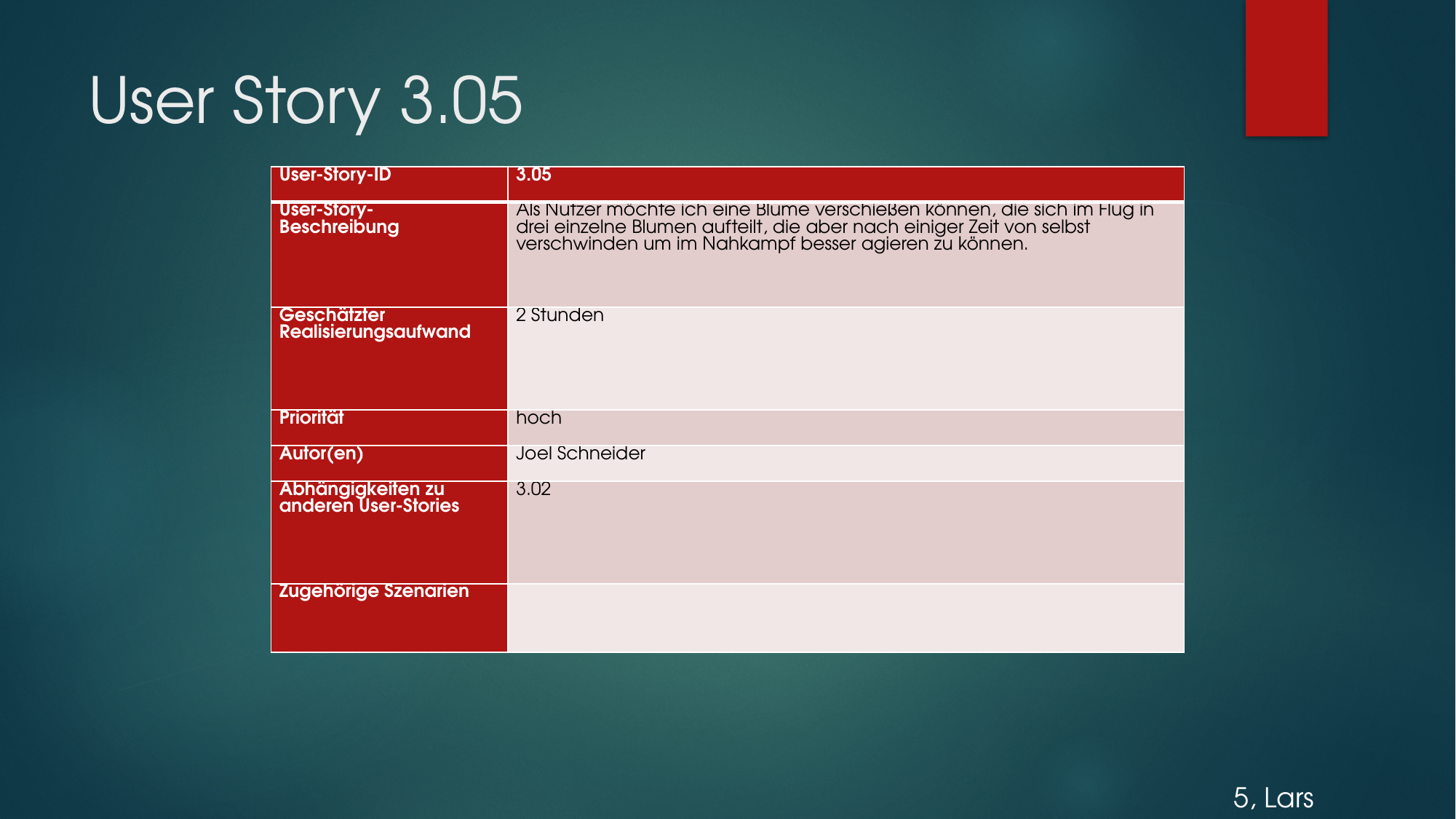

# User Story 3.05
| User-Story-ID | 3.05 |
| --- | --- |
| User-Story- Beschreibung | Als Nutzer möchte ich eine Blume verschießen können, die sich im Flug in drei einzelne Blumen aufteilt, die aber nach einiger Zeit von selbst verschwinden um im Nahkampf besser agieren zu können. |
| Geschätzter Realisierungsaufwand | 2 Stunden |
| Priorität | hoch |
| Autor(en) | Joel Schneider |
| Abhängigkeiten zu anderen User-Stories | 3.02 |
| Zugehörige Szenarien |  |
5, Lars